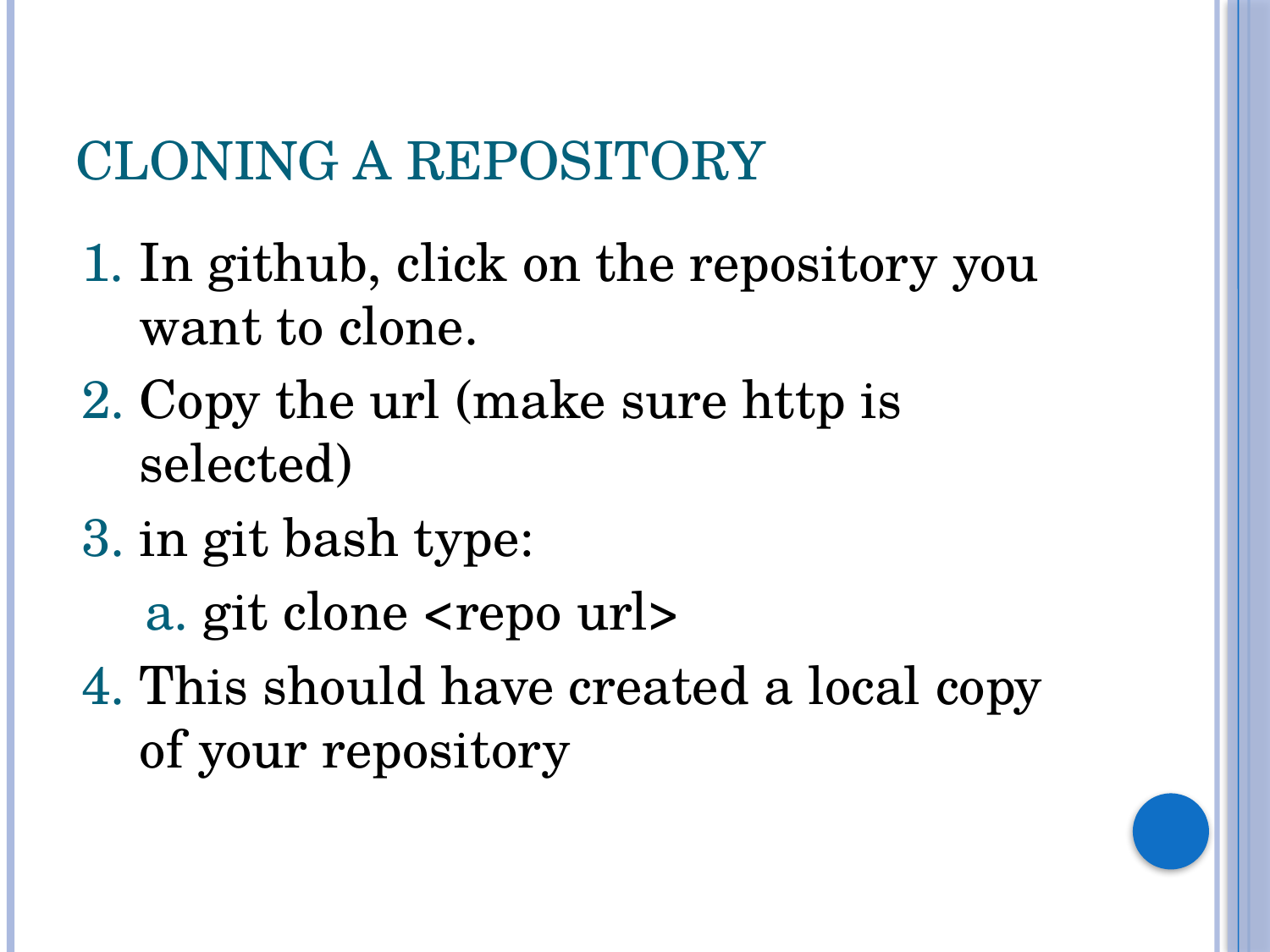

# Cloning a repository
In github, click on the repository you want to clone.
Copy the url (make sure http is selected)
in git bash type:
git clone <repo url>
This should have created a local copy of your repository